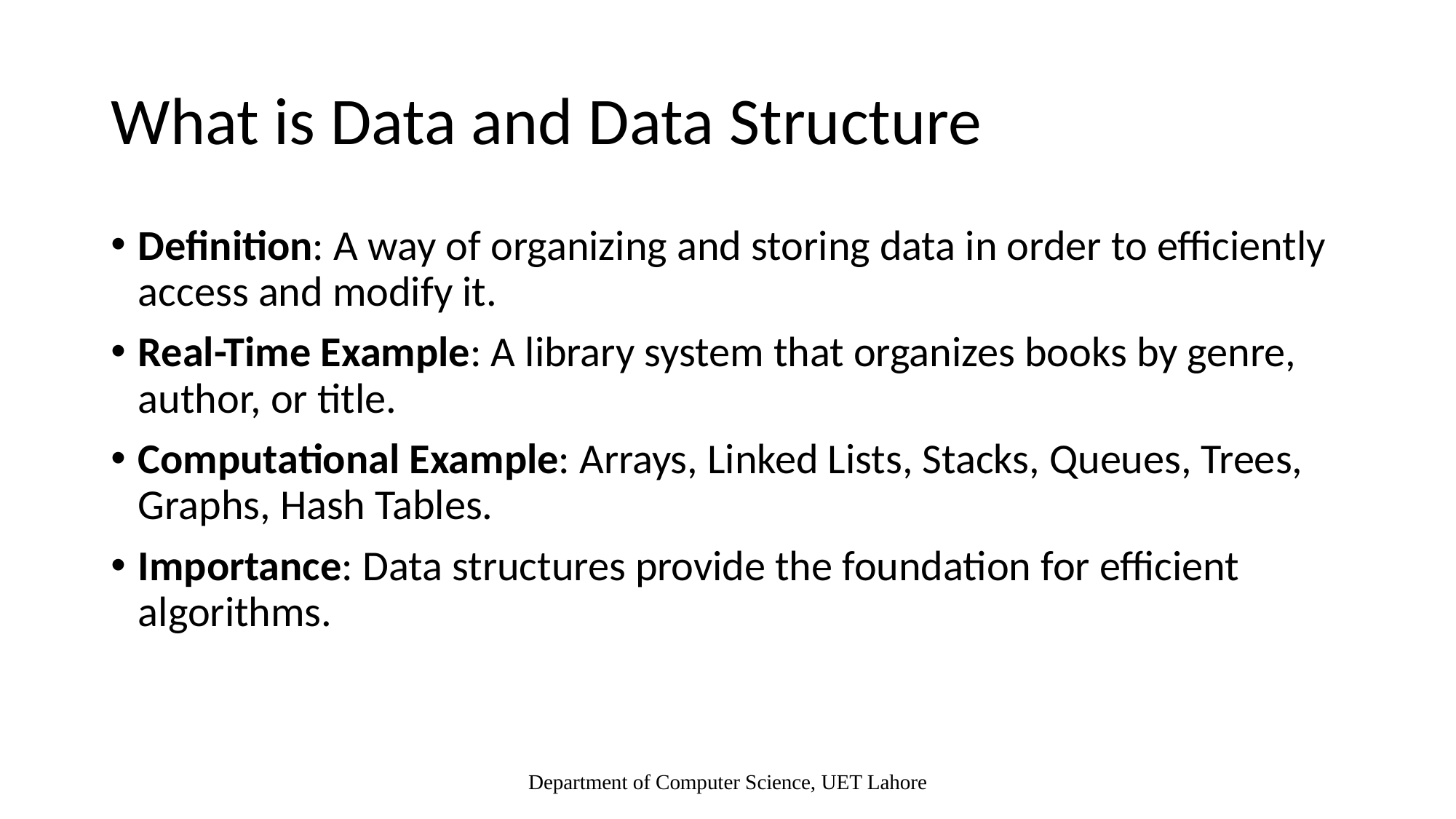

# What is Data and Data Structure
Definition: A way of organizing and storing data in order to efficiently access and modify it.
Real-Time Example: A library system that organizes books by genre, author, or title.
Computational Example: Arrays, Linked Lists, Stacks, Queues, Trees, Graphs, Hash Tables.
Importance: Data structures provide the foundation for efficient algorithms.

Department of Computer Science, UET Lahore